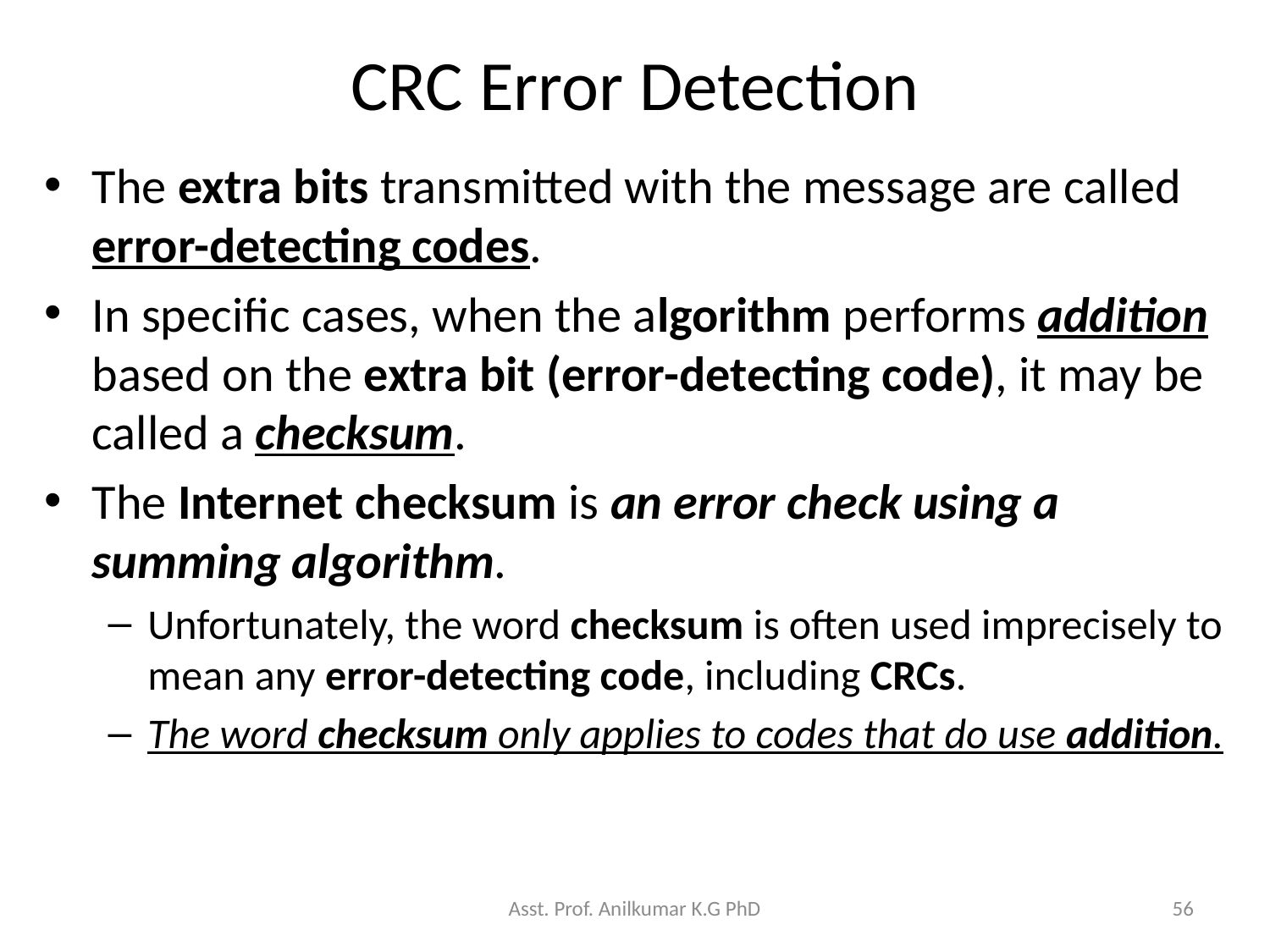

# CRC Error Detection
The extra bits transmitted with the message are called error-detecting codes.
In specific cases, when the algorithm performs addition based on the extra bit (error-detecting code), it may be called a checksum.
The Internet checksum is an error check using a summing algorithm.
Unfortunately, the word checksum is often used imprecisely to mean any error-detecting code, including CRCs.
The word checksum only applies to codes that do use addition.
Asst. Prof. Anilkumar K.G PhD
56